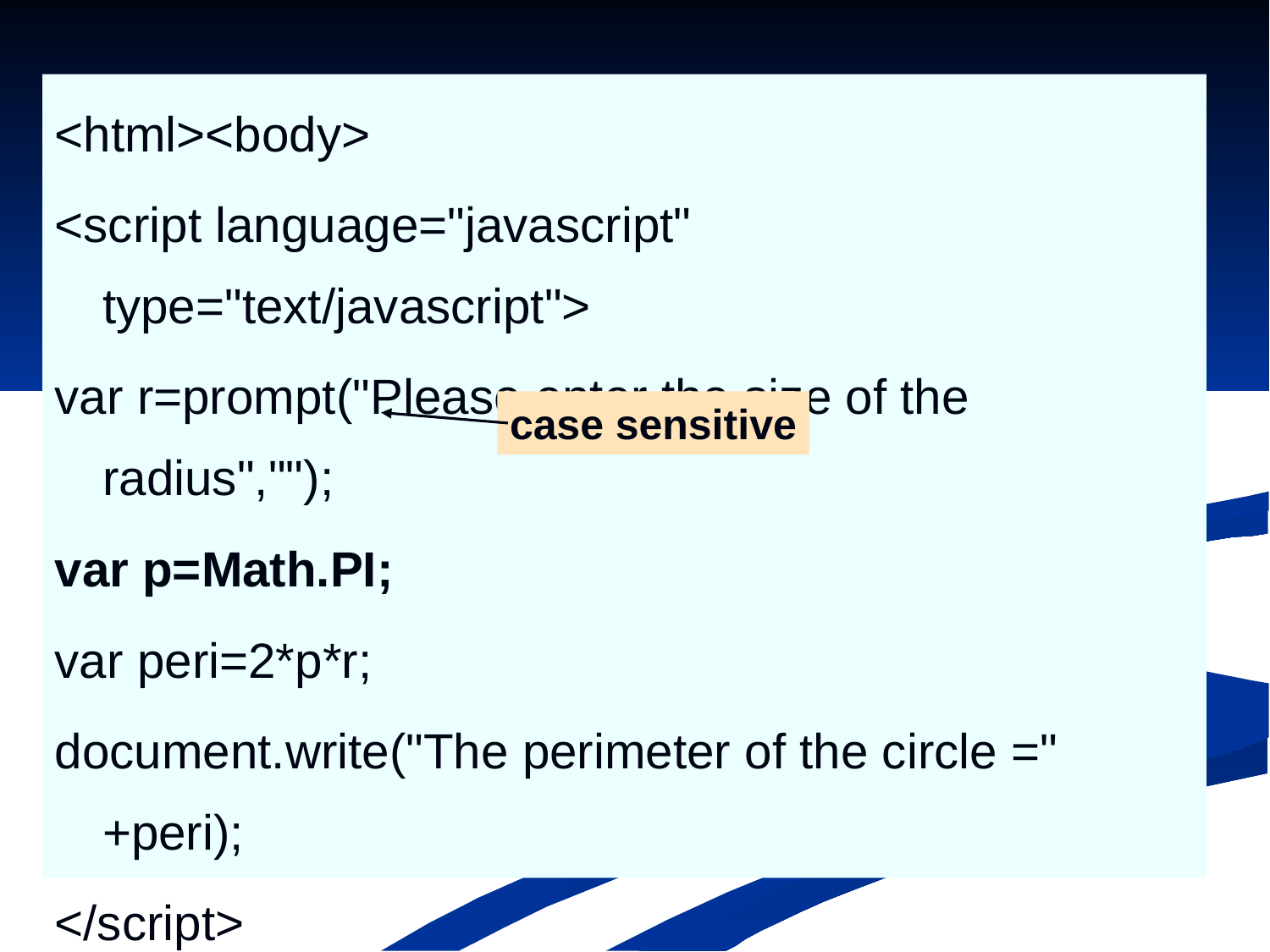

<html><body>
<script language="javascript" type="text/javascript">
var r=prompt("Please enter the size of the radius","");
var p=Math.PI;
var peri=2*p*r;
document.write("The perimeter of the circle =" +peri);
</script>
</body></html>
case sensitive